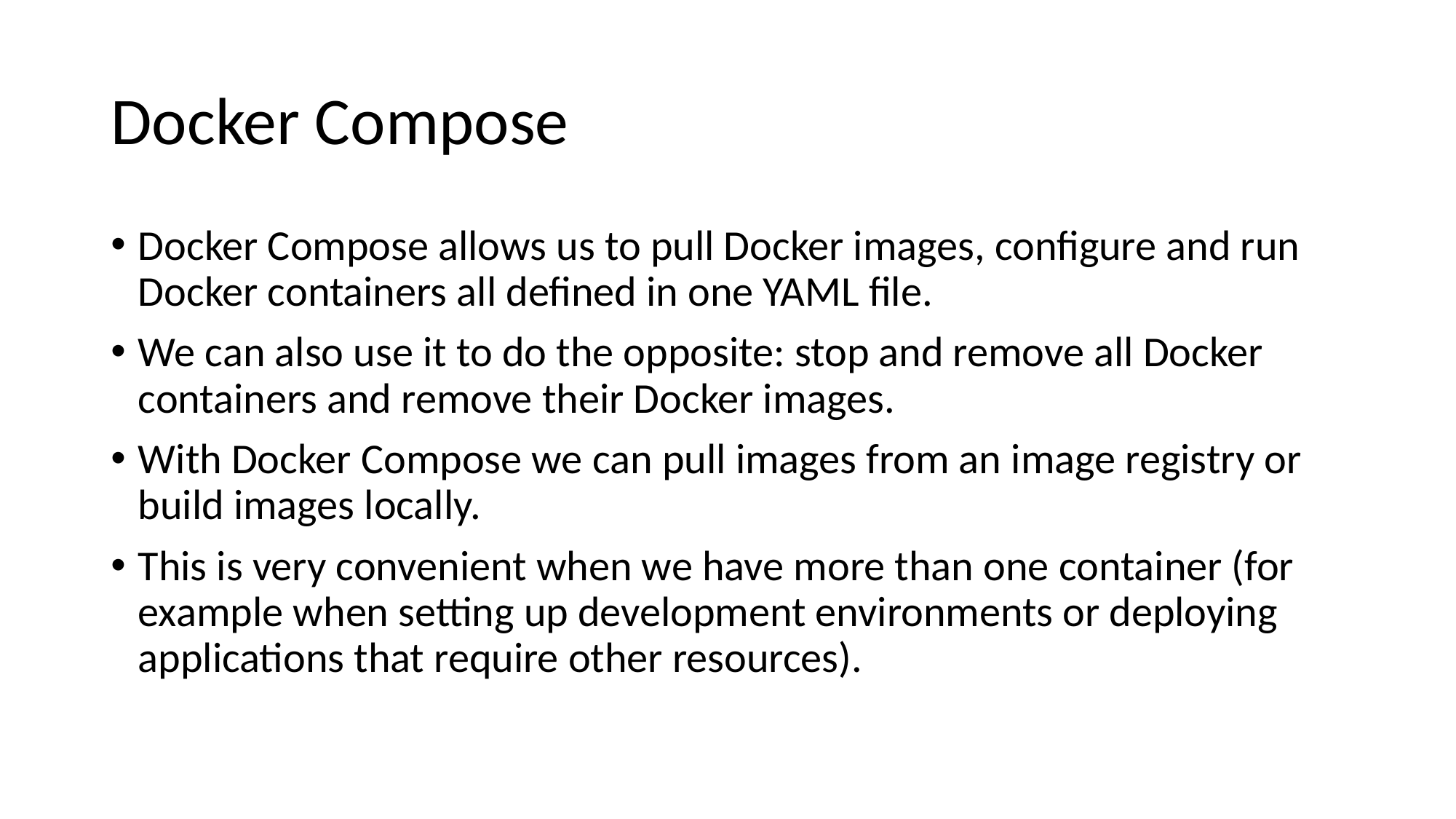

# Docker Compose
Docker Compose allows us to pull Docker images, configure and run Docker containers all defined in one YAML file.
We can also use it to do the opposite: stop and remove all Docker containers and remove their Docker images.
With Docker Compose we can pull images from an image registry or build images locally.
This is very convenient when we have more than one container (for example when setting up development environments or deploying applications that require other resources).